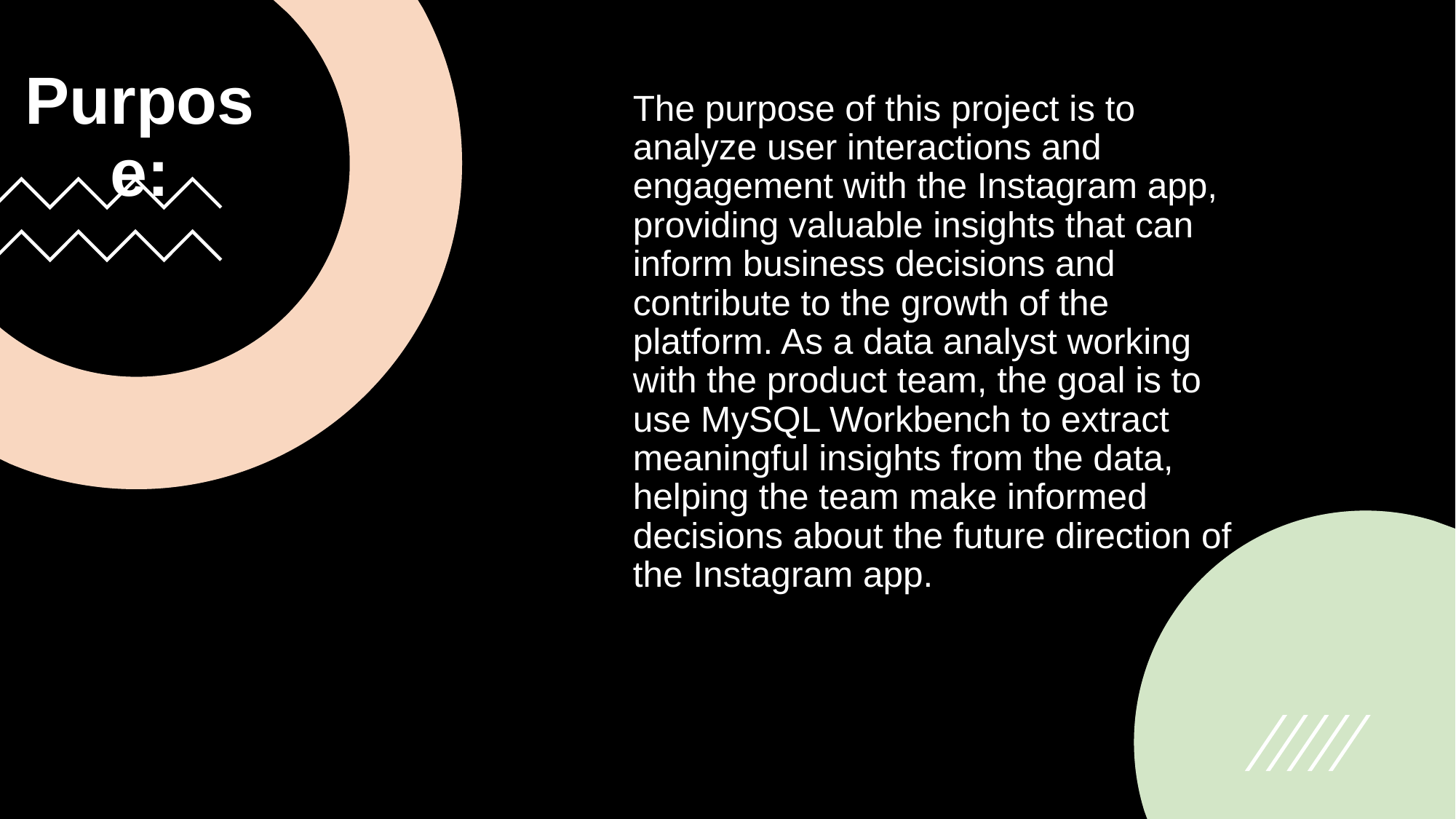

# Purpose:
The purpose of this project is to analyze user interactions and engagement with the Instagram app, providing valuable insights that can inform business decisions and contribute to the growth of the platform. As a data analyst working with the product team, the goal is to use MySQL Workbench to extract meaningful insights from the data, helping the team make informed decisions about the future direction of the Instagram app.